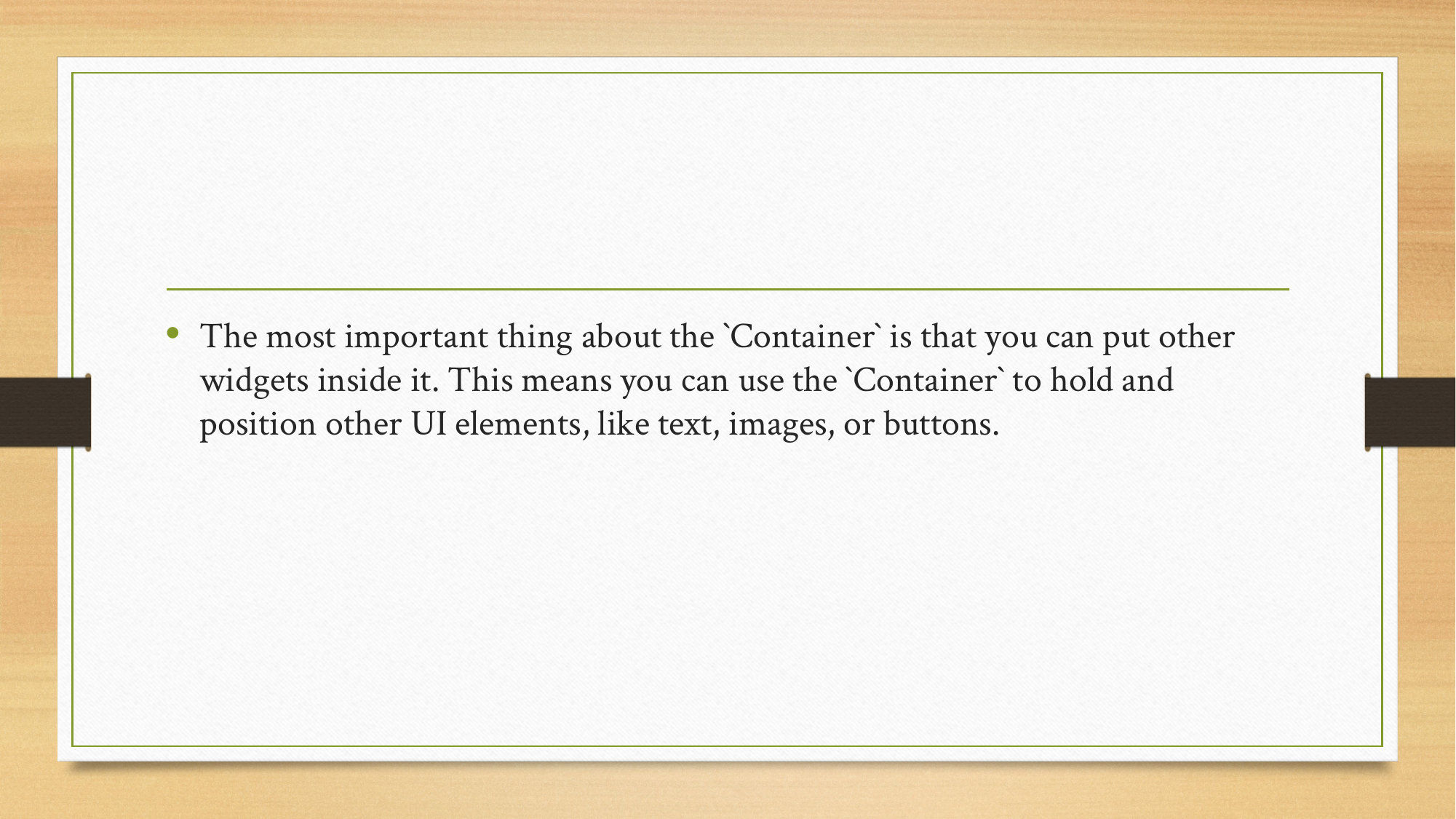

#
The most important thing about the `Container` is that you can put other widgets inside it. This means you can use the `Container` to hold and position other UI elements, like text, images, or buttons.